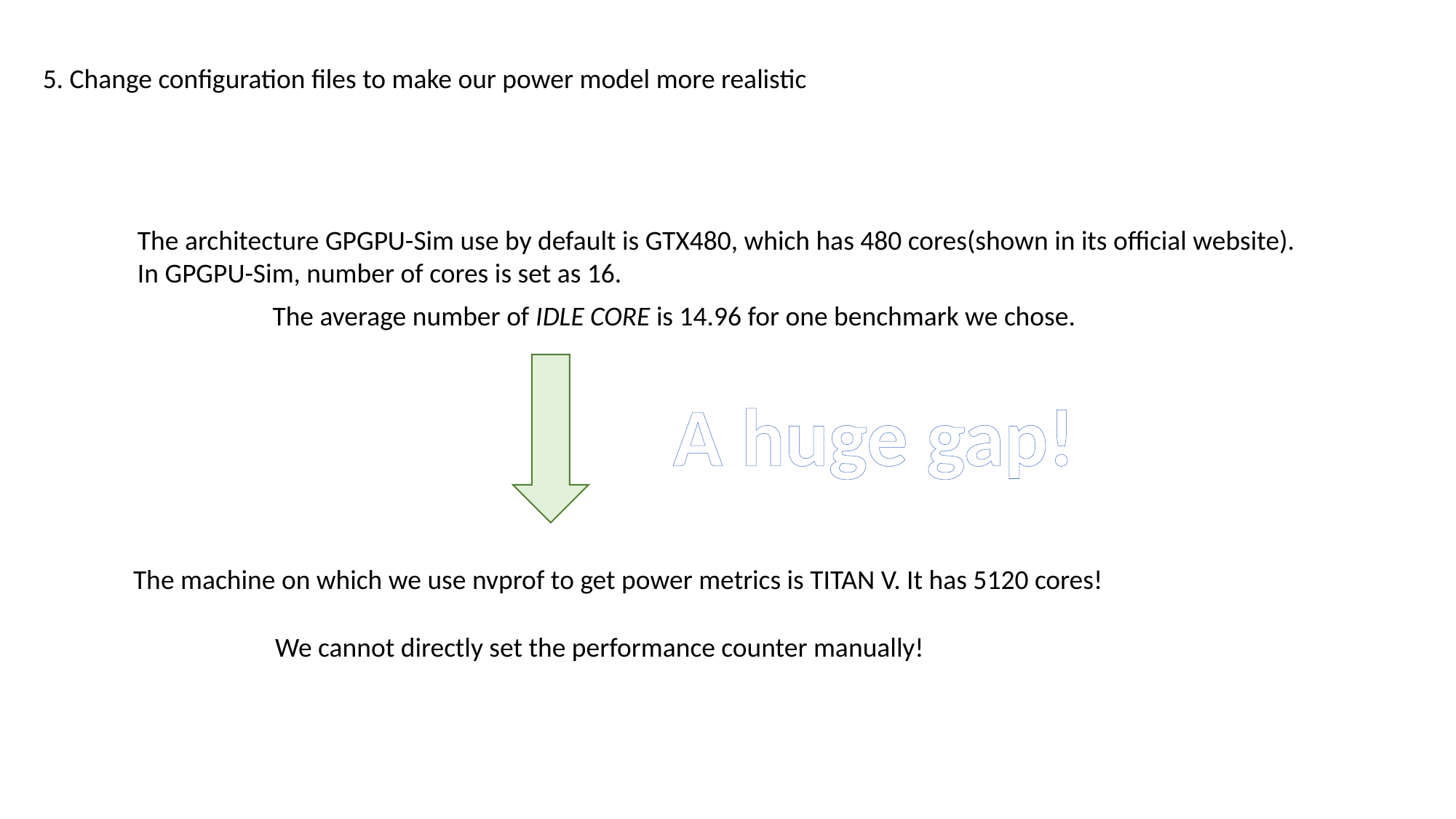

5. Change configuration files to make our power model more realistic
The architecture GPGPU-Sim use by default is GTX480, which has 480 cores(shown in its official website). In GPGPU-Sim, number of cores is set as 16.
The average number of IDLE CORE is 14.96 for one benchmark we chose.

A huge gap!
The machine on which we use nvprof to get power metrics is TITAN V. It has 5120 cores!
We cannot directly set the performance counter manually!